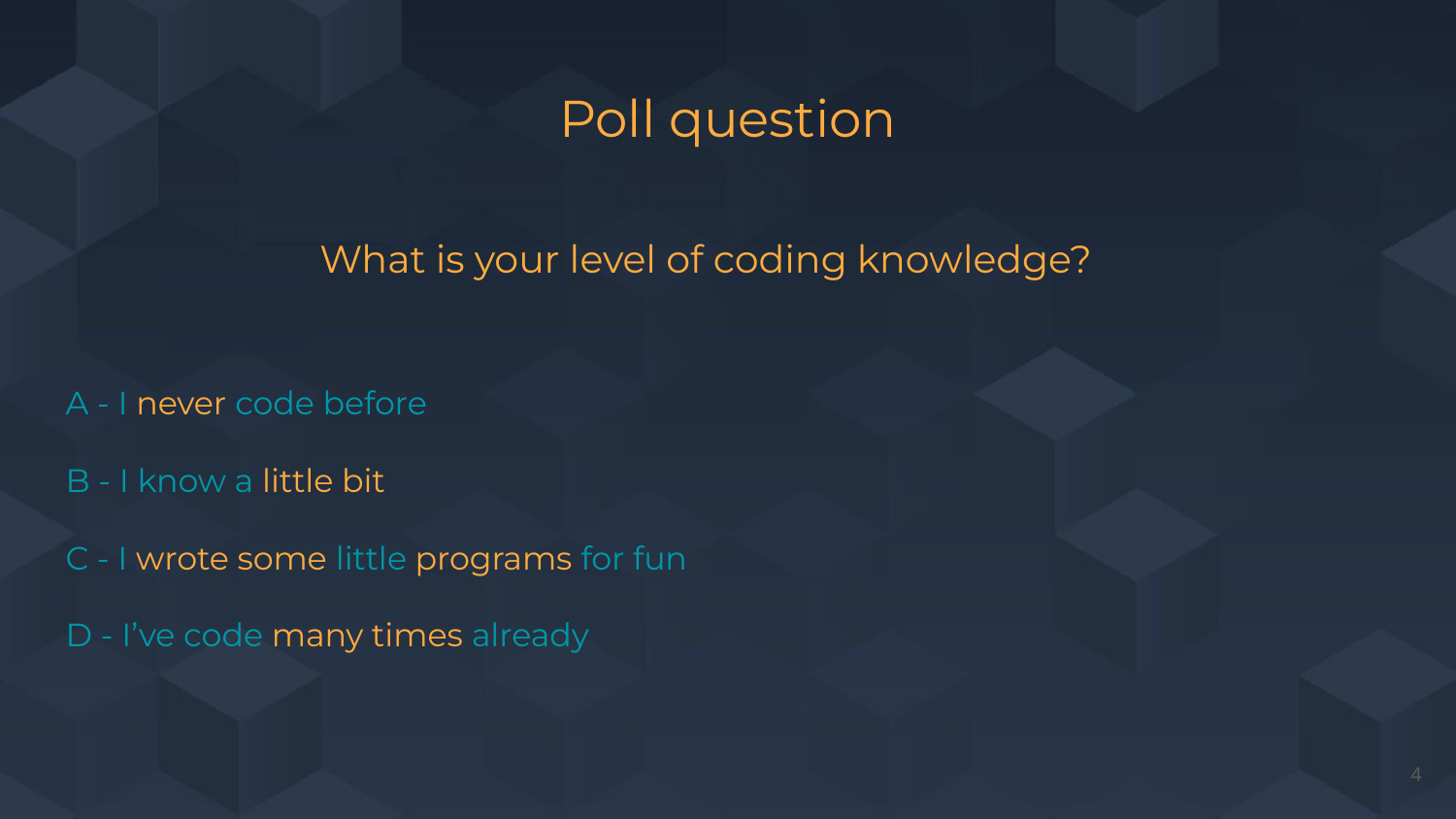

# Poll question
What is your level of coding knowledge?

A - I never code before

B - I know a little bit

C - I wrote some little programs for fun

D - I’ve code many times already
4